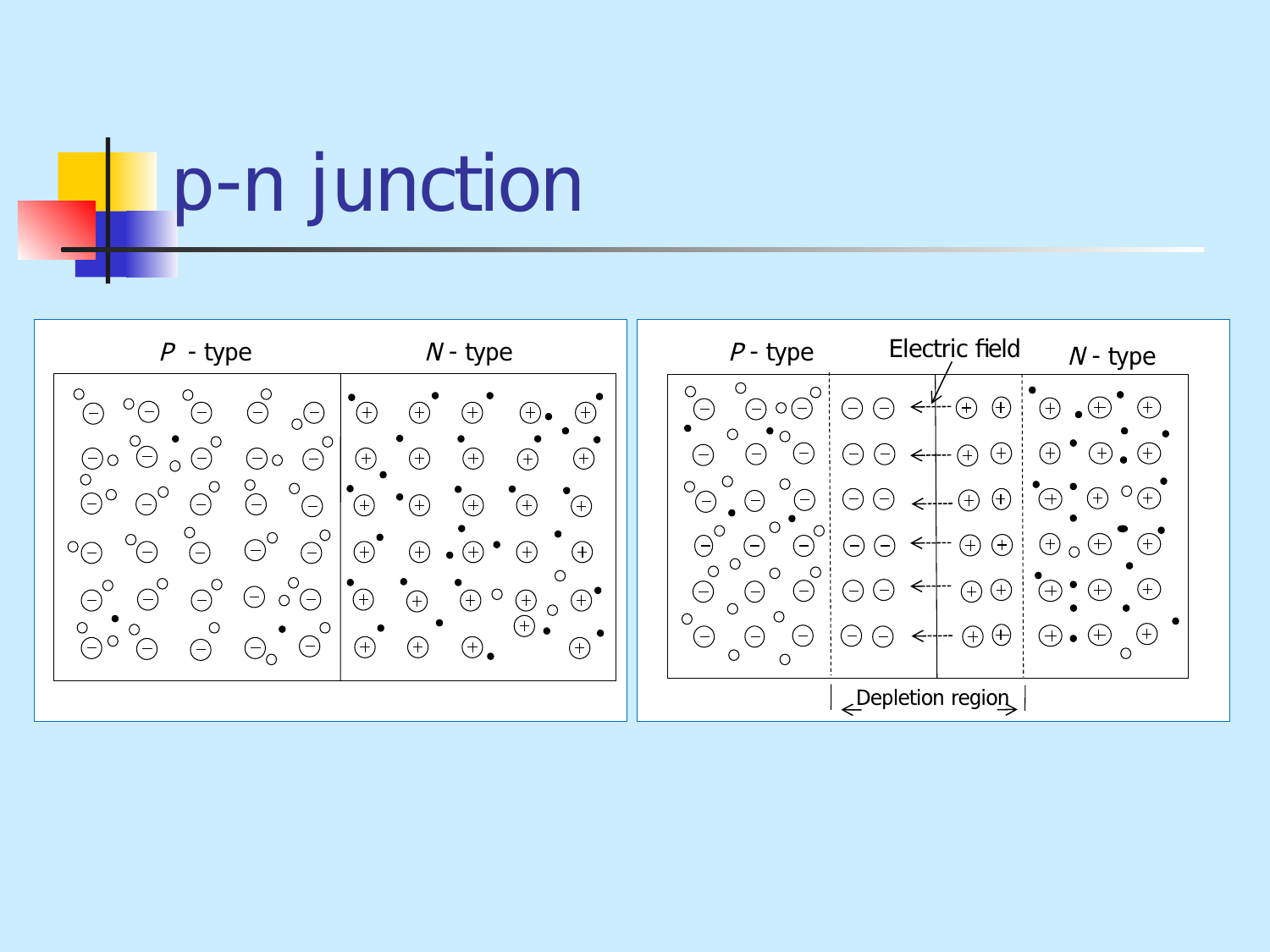

# p-n junction

Electric field
P - type

Depletion region
P  - type
N - type
N - type